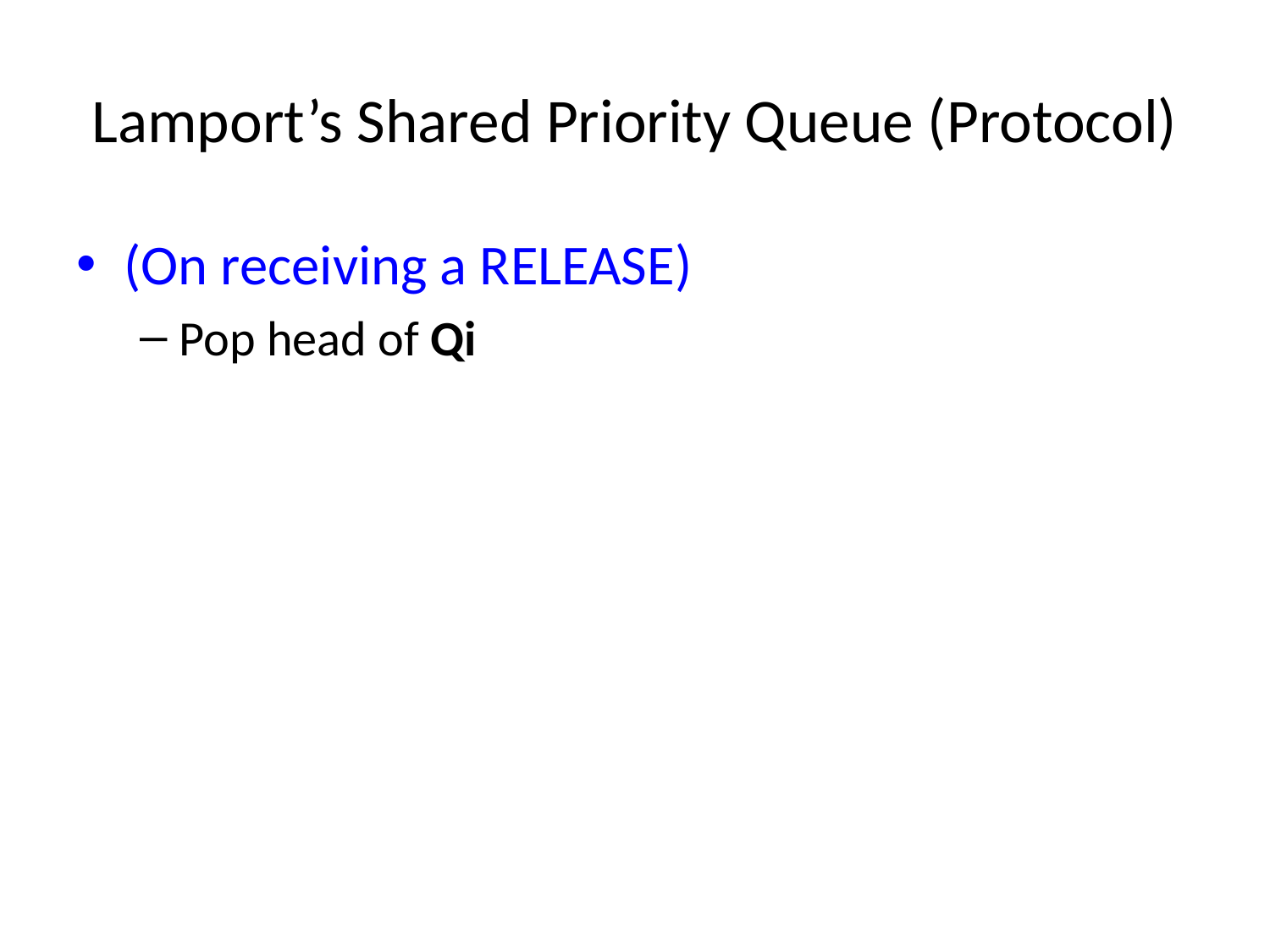

# Lamport’s Shared Priority Queue (Protocol)
(On receiving a RELEASE)
Pop head of Qi